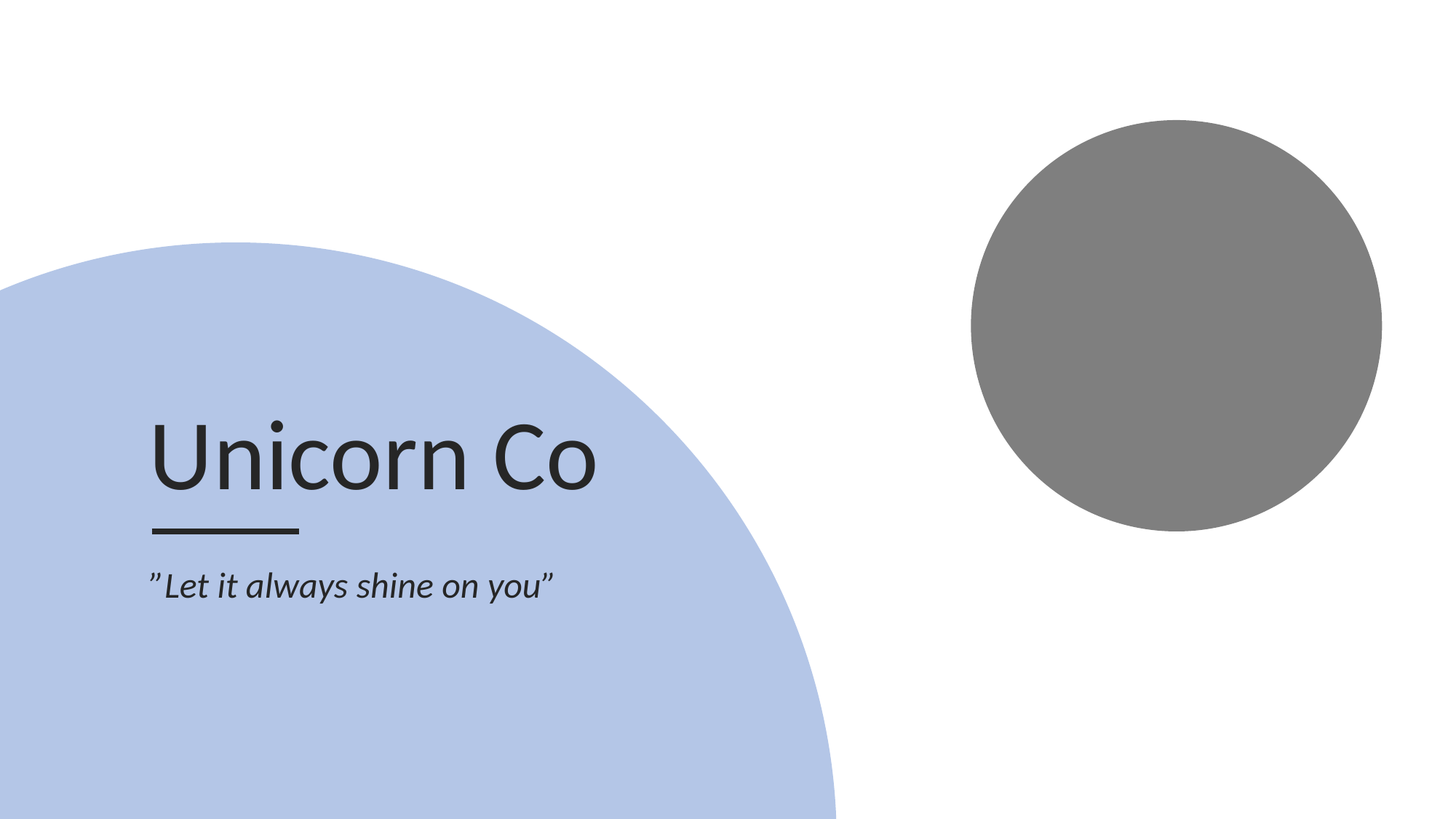

# Unicorn Co
”Let it always shine on you”